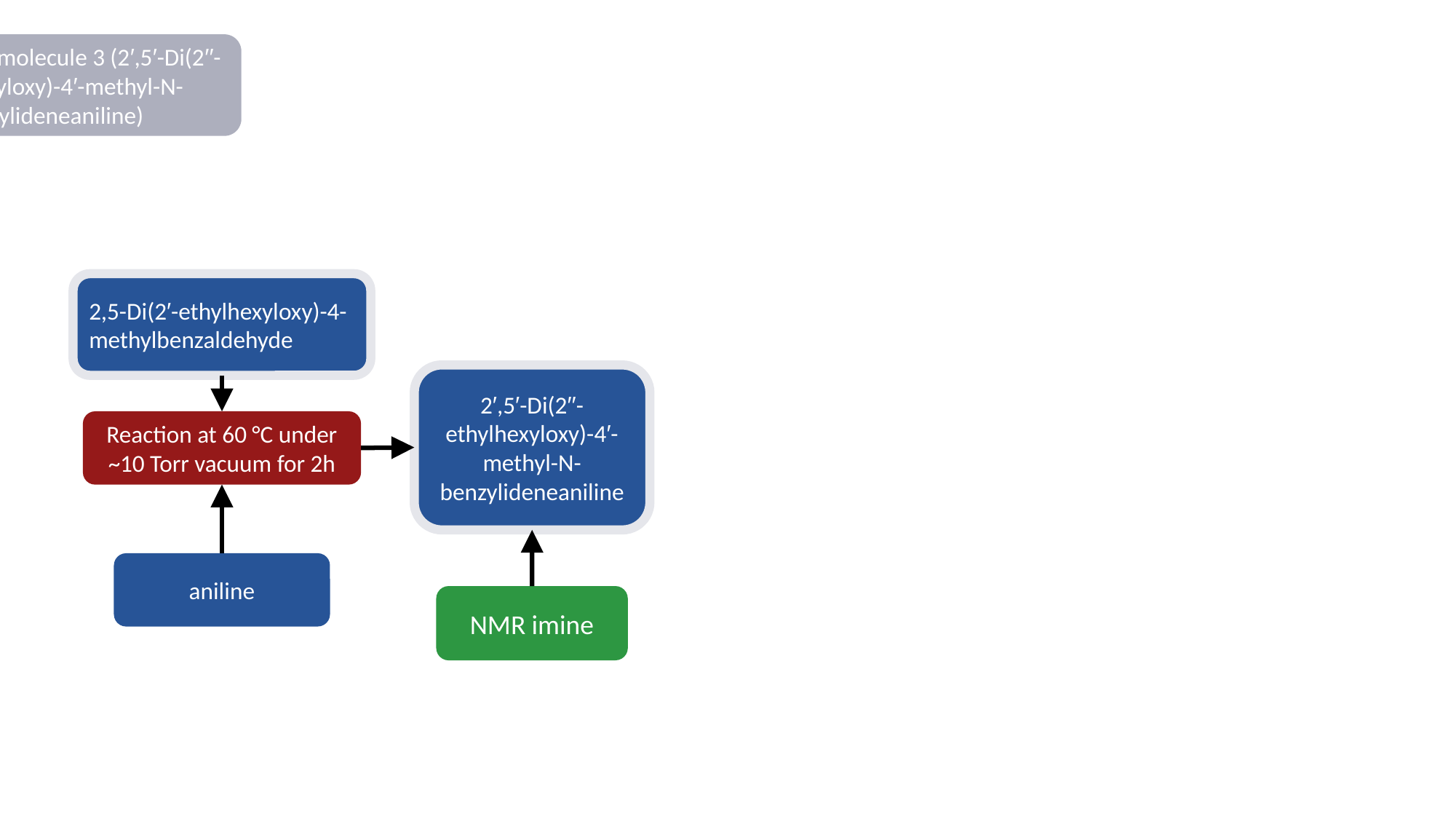

Synthesis of molecule 3 (2′,5′-Di(2′′-ethylhexyloxy)-4′-methyl-N- benzylideneaniline)
2,5-Di(2′-ethylhexyloxy)-4-methylbenzaldehyde
2′,5′-Di(2′′-ethylhexyloxy)-4′-methyl-N- benzylideneaniline
Reaction at 60 °C under ~10 Torr vacuum for 2h
aniline
NMR imine